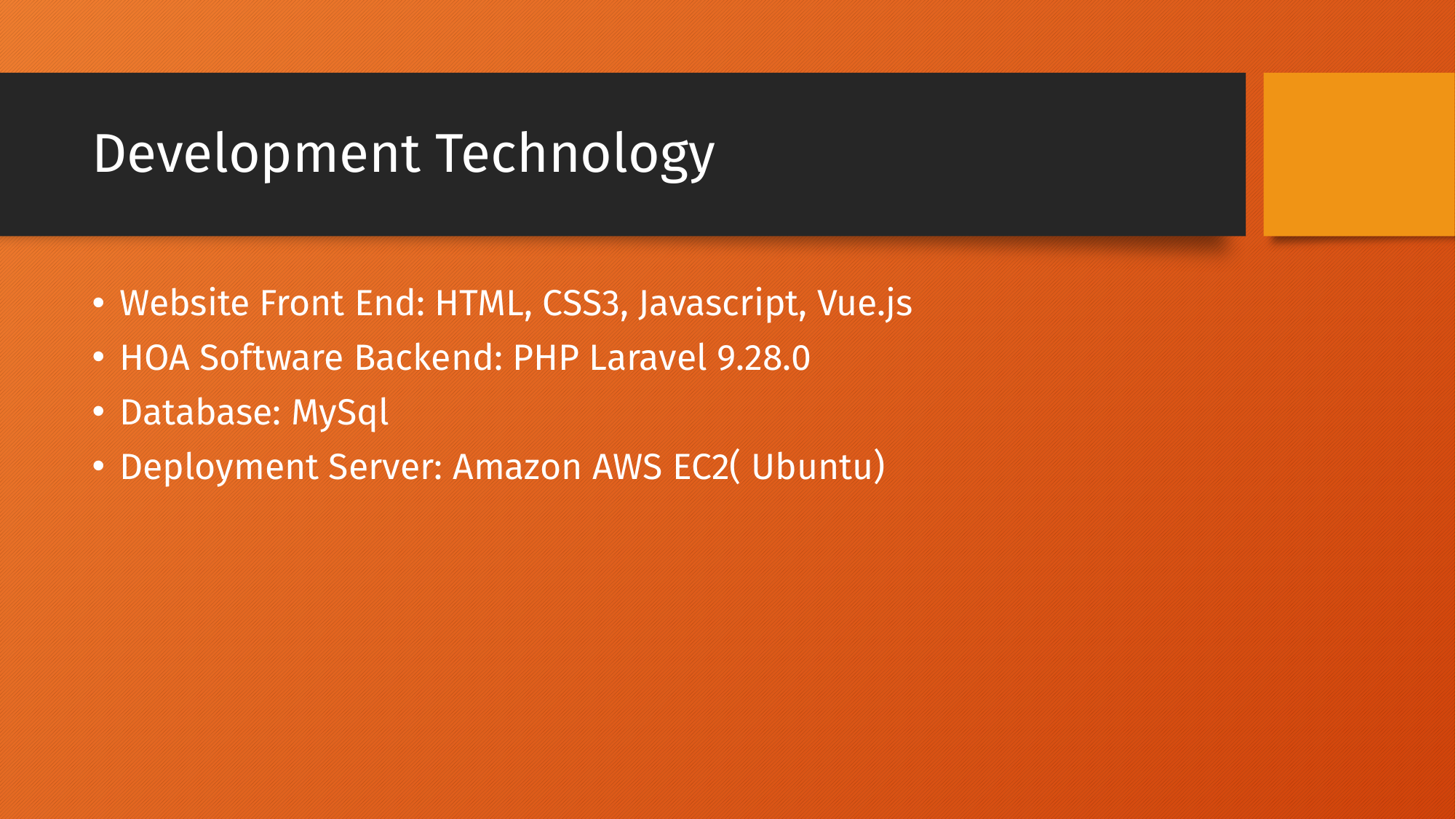

# Development Technology
Website Front End: HTML, CSS3, Javascript, Vue.js
HOA Software Backend: PHP Laravel 9.28.0
Database: MySql
Deployment Server: Amazon AWS EC2( Ubuntu)